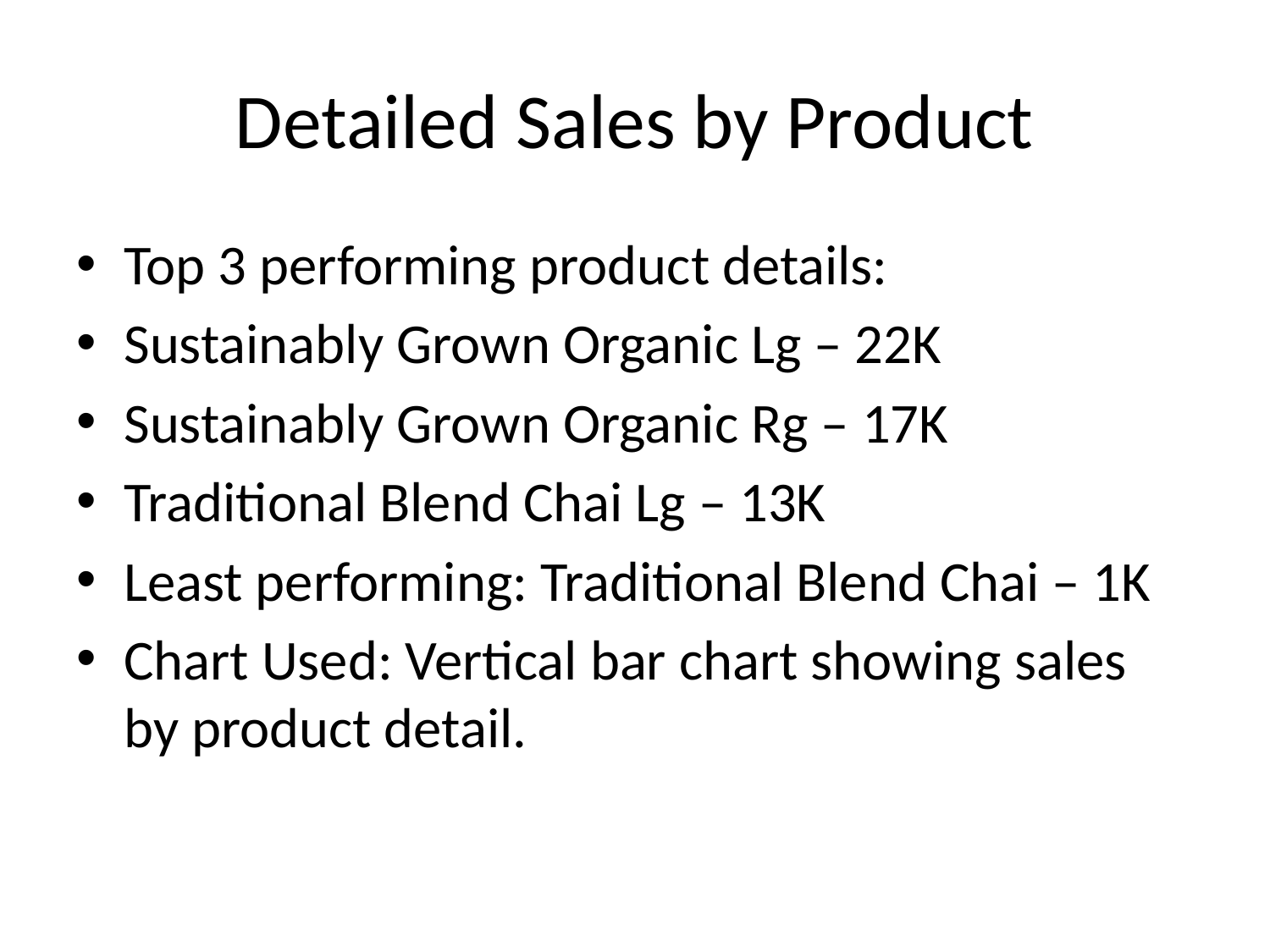

# Detailed Sales by Product
Top 3 performing product details:
Sustainably Grown Organic Lg – 22K
Sustainably Grown Organic Rg – 17K
Traditional Blend Chai Lg – 13K
Least performing: Traditional Blend Chai – 1K
Chart Used: Vertical bar chart showing sales by product detail.